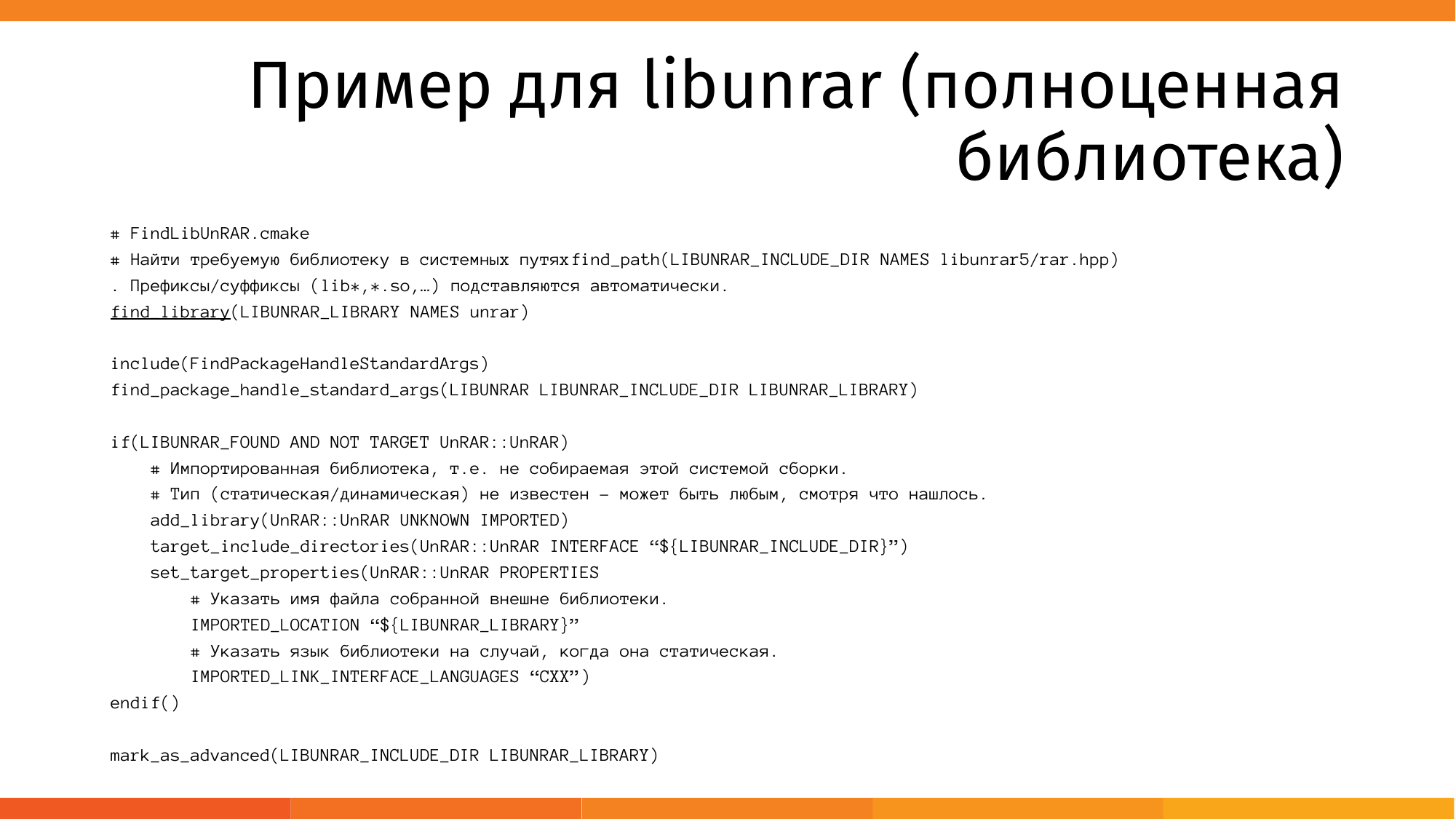

# Пример для libunrar (полноценная библиотека)
# FindLibUnRAR.cmake
# Найти требуемую библиотеку в системных путяхfind_path(LIBUNRAR_INCLUDE_DIR NAMES libunrar5/rar.hpp)
. Префиксы/суффиксы (lib*,*.so,…) подставляются автоматически.
find_library(LIBUNRAR_LIBRARY NAMES unrar)

include(FindPackageHandleStandardArgs)
find_package_handle_standard_args(LIBUNRAR LIBUNRAR_INCLUDE_DIR LIBUNRAR_LIBRARY)

if(LIBUNRAR_FOUND AND NOT TARGET UnRAR::UnRAR)
    # Импортированная библиотека, т.е. не собираемая этой системой сборки.
    # Тип (статическая/динамическая) не известен – может быть любым, смотря что нашлось.
    add_library(UnRAR::UnRAR UNKNOWN IMPORTED)
    target_include_directories(UnRAR::UnRAR INTERFACE “${LIBUNRAR_INCLUDE_DIR}”)
    set_target_properties(UnRAR::UnRAR PROPERTIES
        # Указать имя файла собранной внешне библиотеки.
        IMPORTED_LOCATION “${LIBUNRAR_LIBRARY}”
        # Указать язык библиотеки на случай, когда она статическая.
        IMPORTED_LINK_INTERFACE_LANGUAGES “CXX”)
endif()

mark_as_advanced(LIBUNRAR_INCLUDE_DIR LIBUNRAR_LIBRARY)